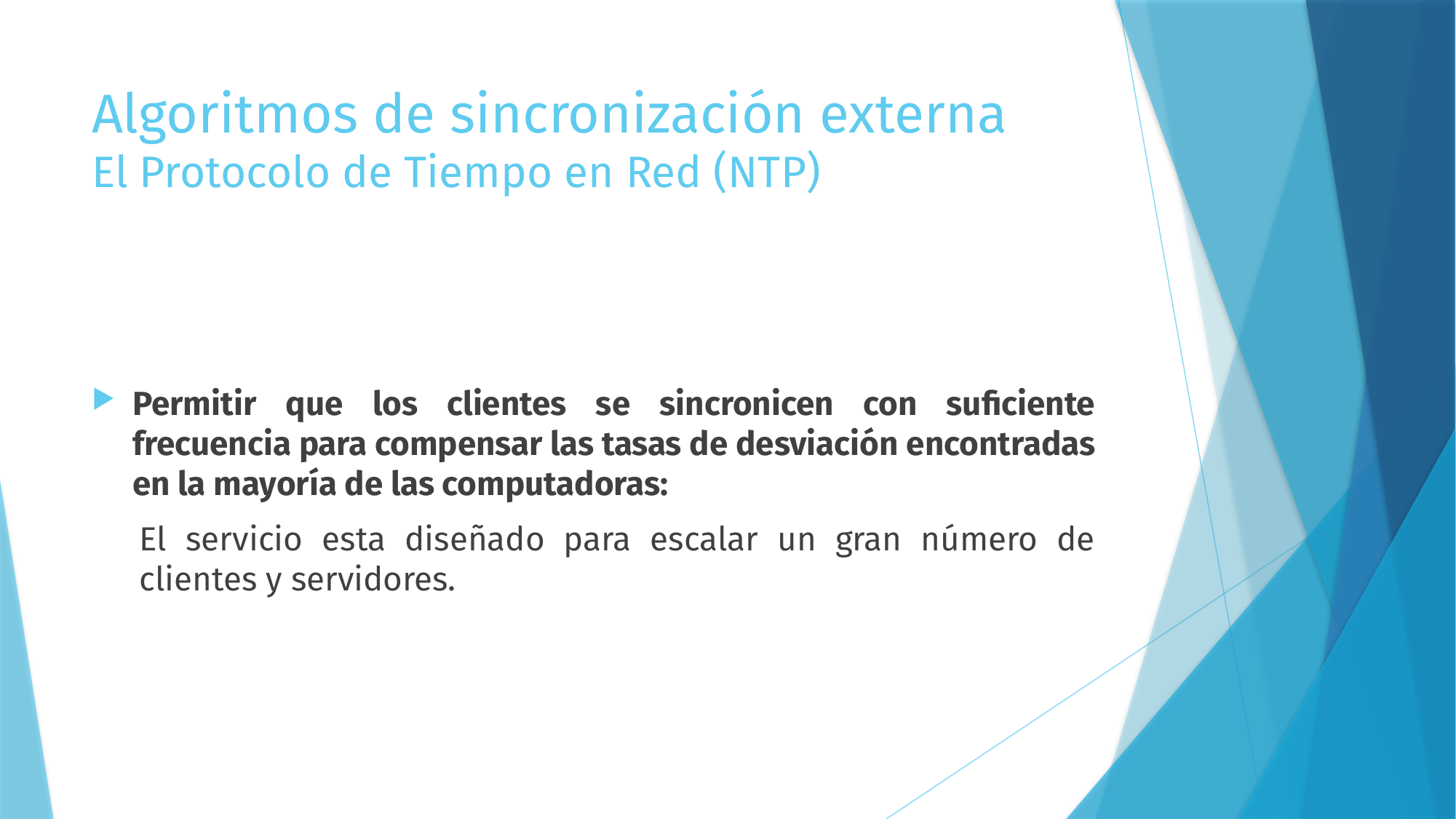

# Algoritmos de sincronización externa El Protocolo de Tiempo en Red (NTP)
Permitir que los clientes se sincronicen con suficiente frecuencia para compensar las tasas de desviación encontradas en la mayoría de las computadoras:
El servicio esta diseñado para escalar un gran número de clientes y servidores.